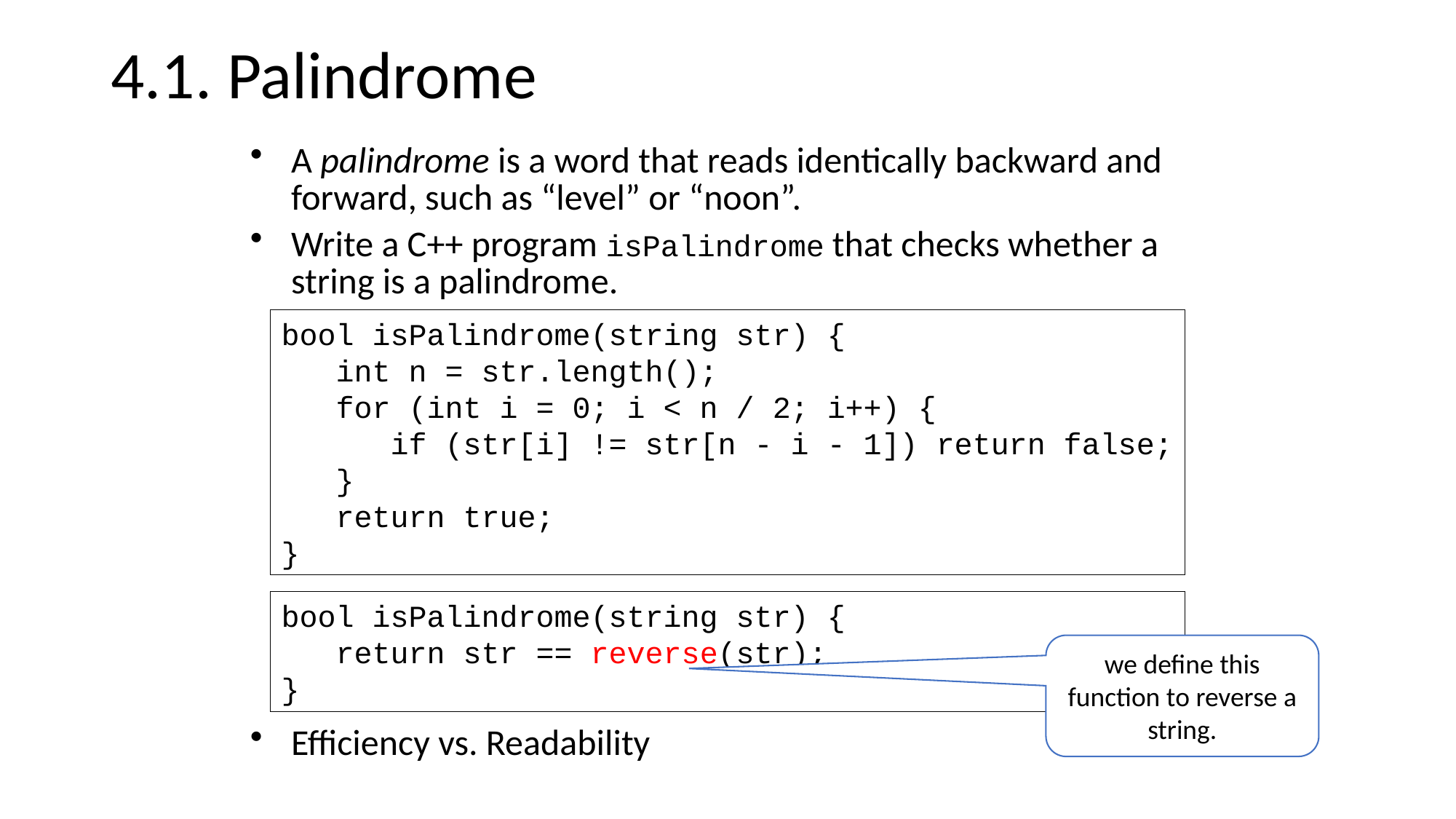

# 4.1. Palindrome
A palindrome is a word that reads identically backward and forward, such as “level” or “noon”.
Write a C++ program isPalindrome that checks whether a string is a palindrome.

Efficiency vs. Readability
bool isPalindrome(string str) {
   int n = str.length();
   for (int i = 0; i < n / 2; i++) {
      if (str[i] != str[n - i - 1]) return false;
   }
   return true;
}
bool isPalindrome(string str) {
   return str == reverse(str);
}
we define this function to reverse a string.